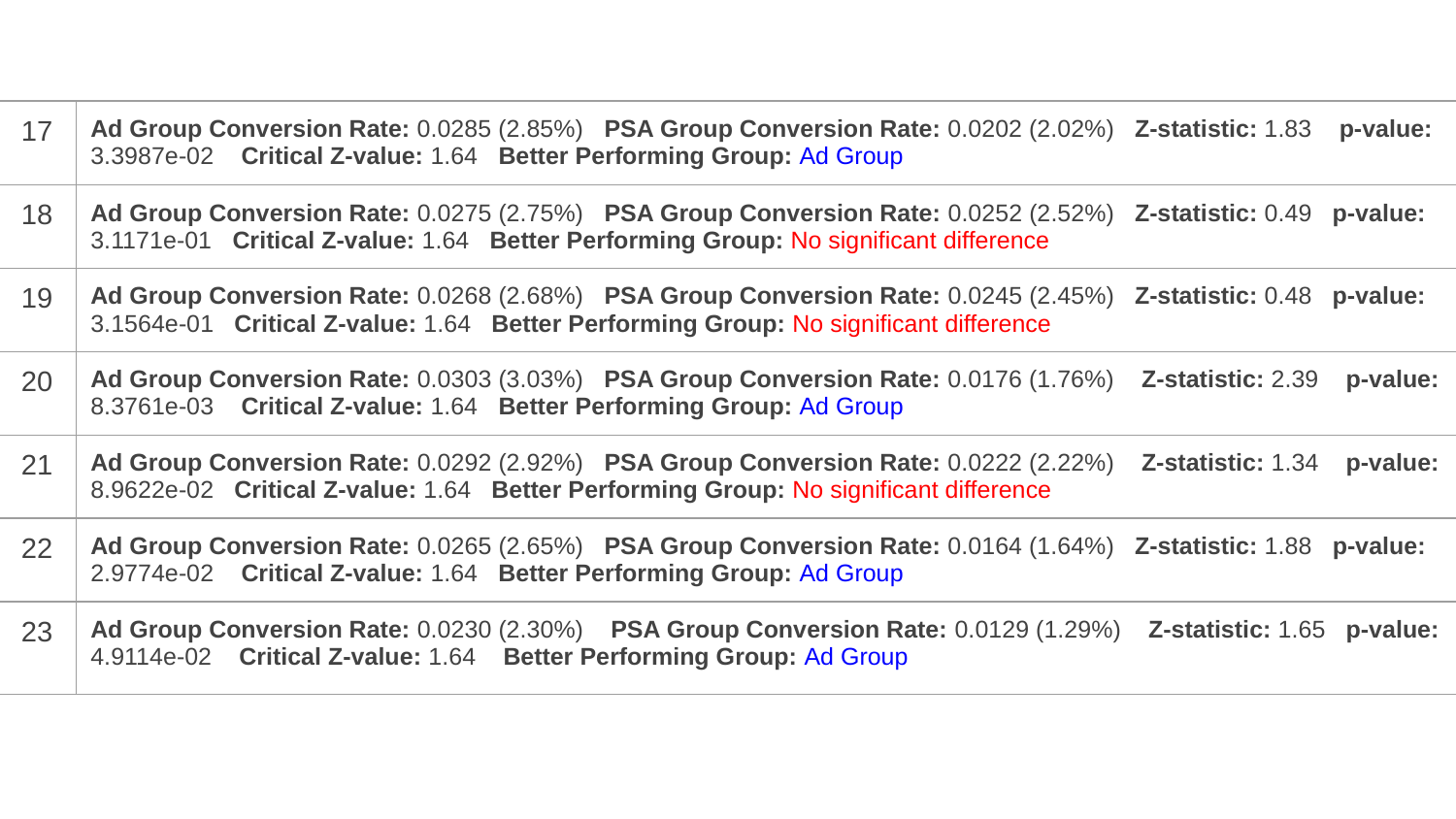

| 17 | Ad Group Conversion Rate: 0.0285 (2.85%) PSA Group Conversion Rate: 0.0202 (2.02%) Z-statistic: 1.83 p-value: 3.3987e-02 Critical Z-value: 1.64 Better Performing Group: Ad Group |
| --- | --- |
| 18 | Ad Group Conversion Rate: 0.0275 (2.75%) PSA Group Conversion Rate: 0.0252 (2.52%) Z-statistic: 0.49 p-value: 3.1171e-01 Critical Z-value: 1.64 Better Performing Group: No significant difference |
| 19 | Ad Group Conversion Rate: 0.0268 (2.68%) PSA Group Conversion Rate: 0.0245 (2.45%) Z-statistic: 0.48 p-value: 3.1564e-01 Critical Z-value: 1.64 Better Performing Group: No significant difference |
| 20 | Ad Group Conversion Rate: 0.0303 (3.03%) PSA Group Conversion Rate: 0.0176 (1.76%) Z-statistic: 2.39 p-value: 8.3761e-03 Critical Z-value: 1.64 Better Performing Group: Ad Group |
| 21 | Ad Group Conversion Rate: 0.0292 (2.92%) PSA Group Conversion Rate: 0.0222 (2.22%) Z-statistic: 1.34 p-value: 8.9622e-02 Critical Z-value: 1.64 Better Performing Group: No significant difference |
| 22 | Ad Group Conversion Rate: 0.0265 (2.65%) PSA Group Conversion Rate: 0.0164 (1.64%) Z-statistic: 1.88 p-value: 2.9774e-02 Critical Z-value: 1.64 Better Performing Group: Ad Group |
| 23 | Ad Group Conversion Rate: 0.0230 (2.30%) PSA Group Conversion Rate: 0.0129 (1.29%) Z-statistic: 1.65 p-value: 4.9114e-02 Critical Z-value: 1.64 Better Performing Group: Ad Group |